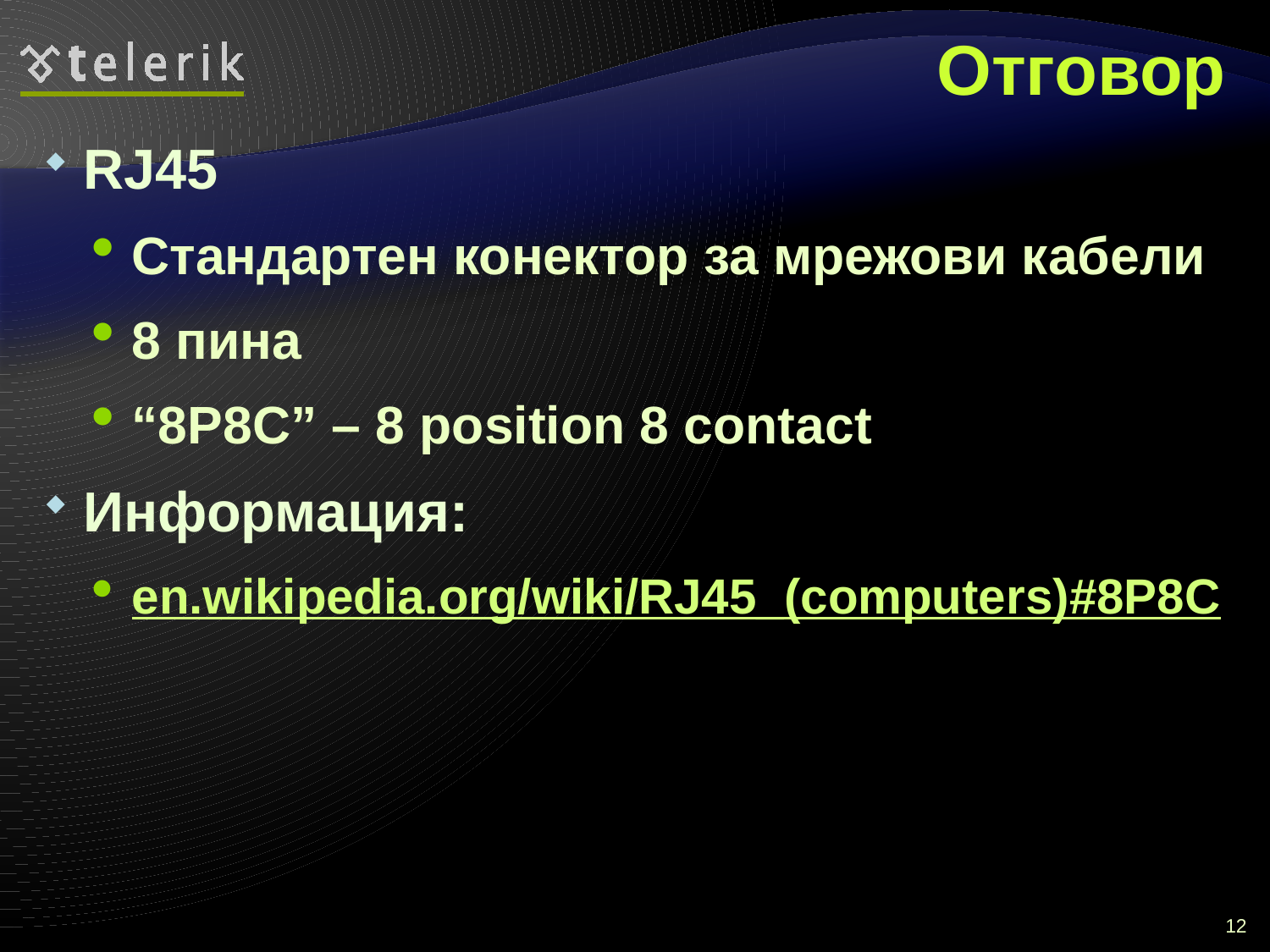

# Отговор
RJ45
Стандартен конектор за мрежови кабели
8 пина
“8P8C” – 8 position 8 contact
Информация:
en.wikipedia.org/wiki/RJ45_(computers)#8P8C
12